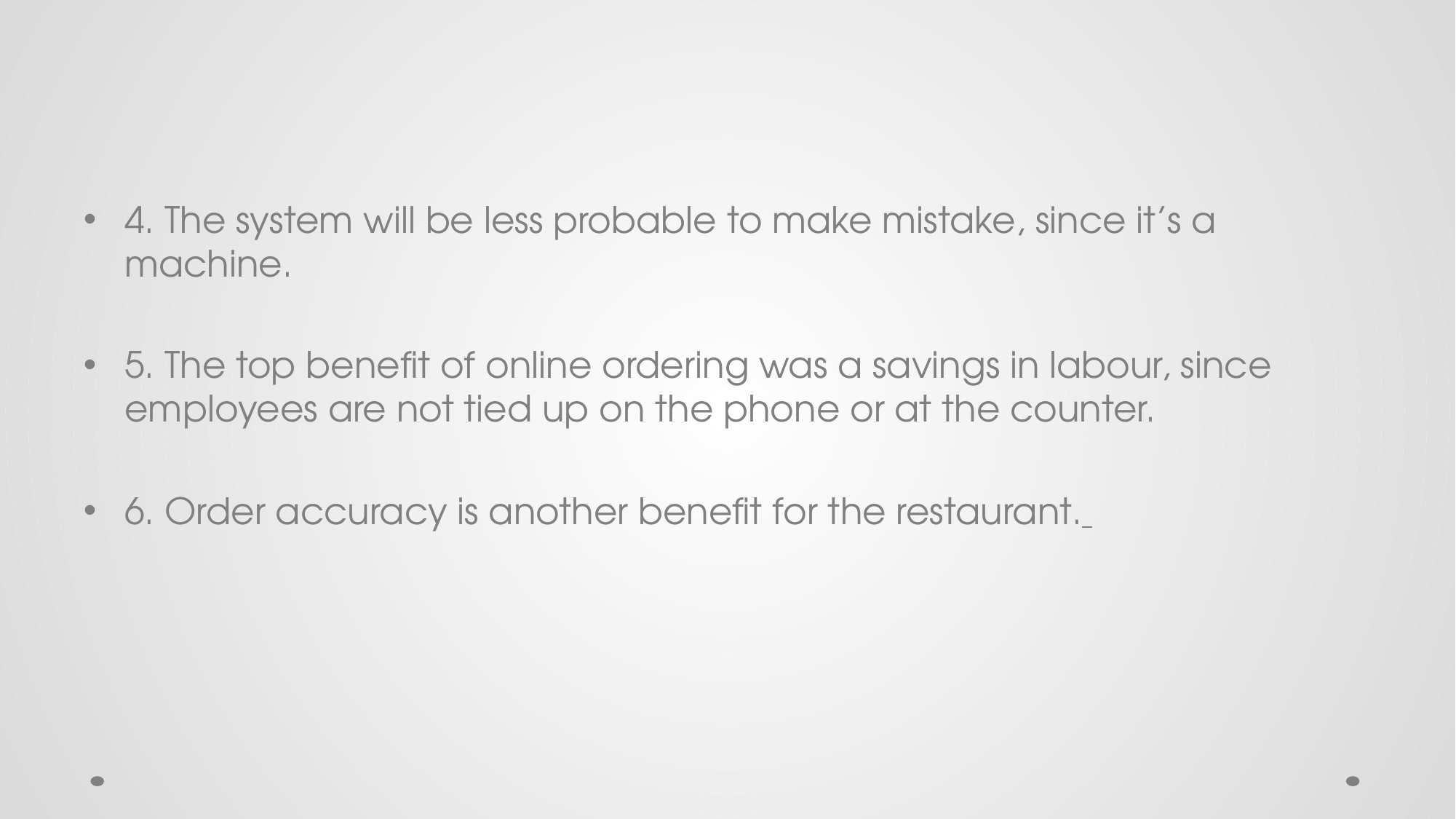

4. The system will be less probable to make mistake, since it’s a machine.

5. The top benefit of online ordering was a savings in labour, since employees are not tied up on the phone or at the counter.

6. Order accuracy is another benefit for the restaurant.